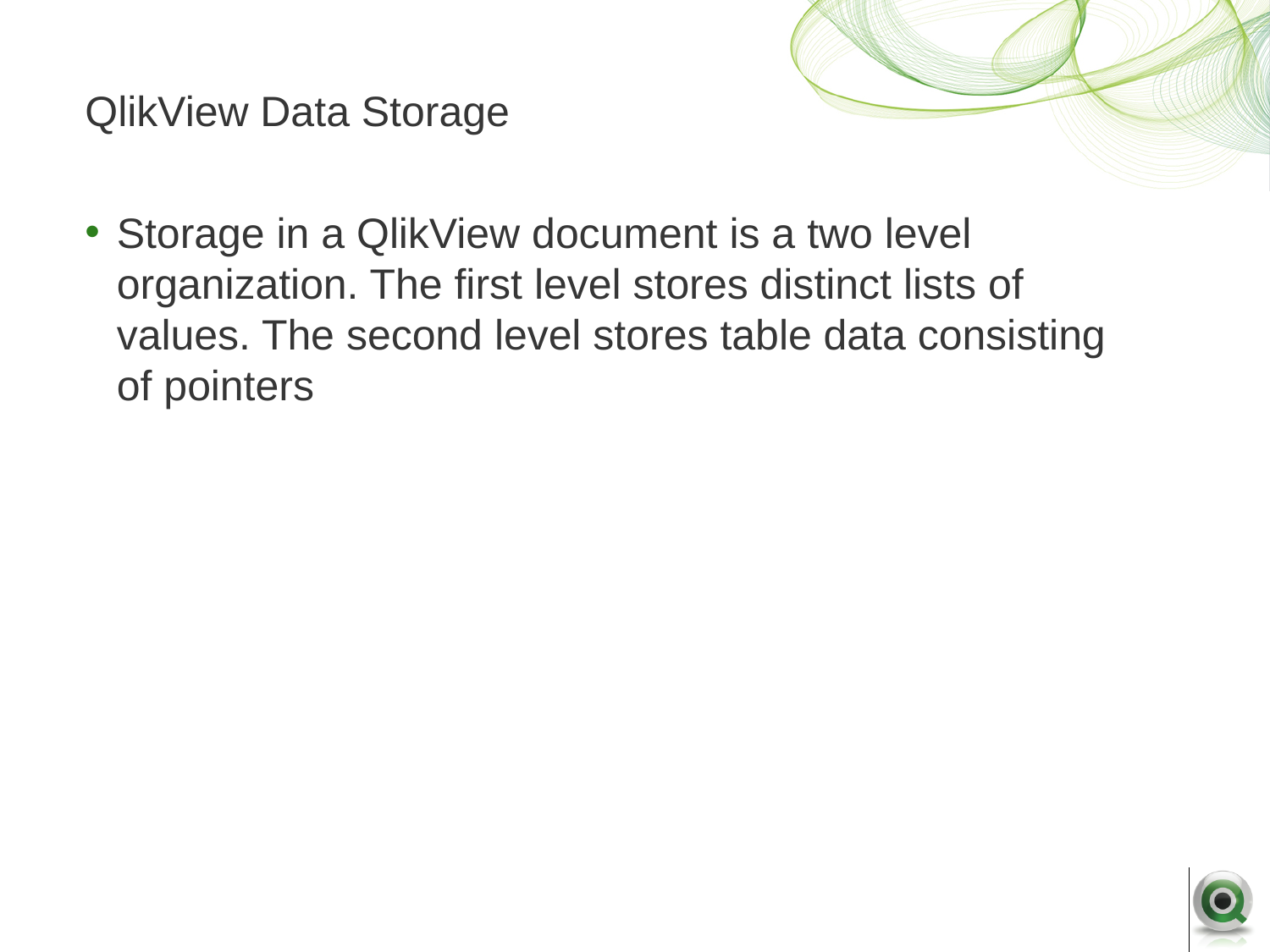

# QlikView Data Storage
Storage in a QlikView document is a two level organization. The first level stores distinct lists of values. The second level stores table data consisting of pointers